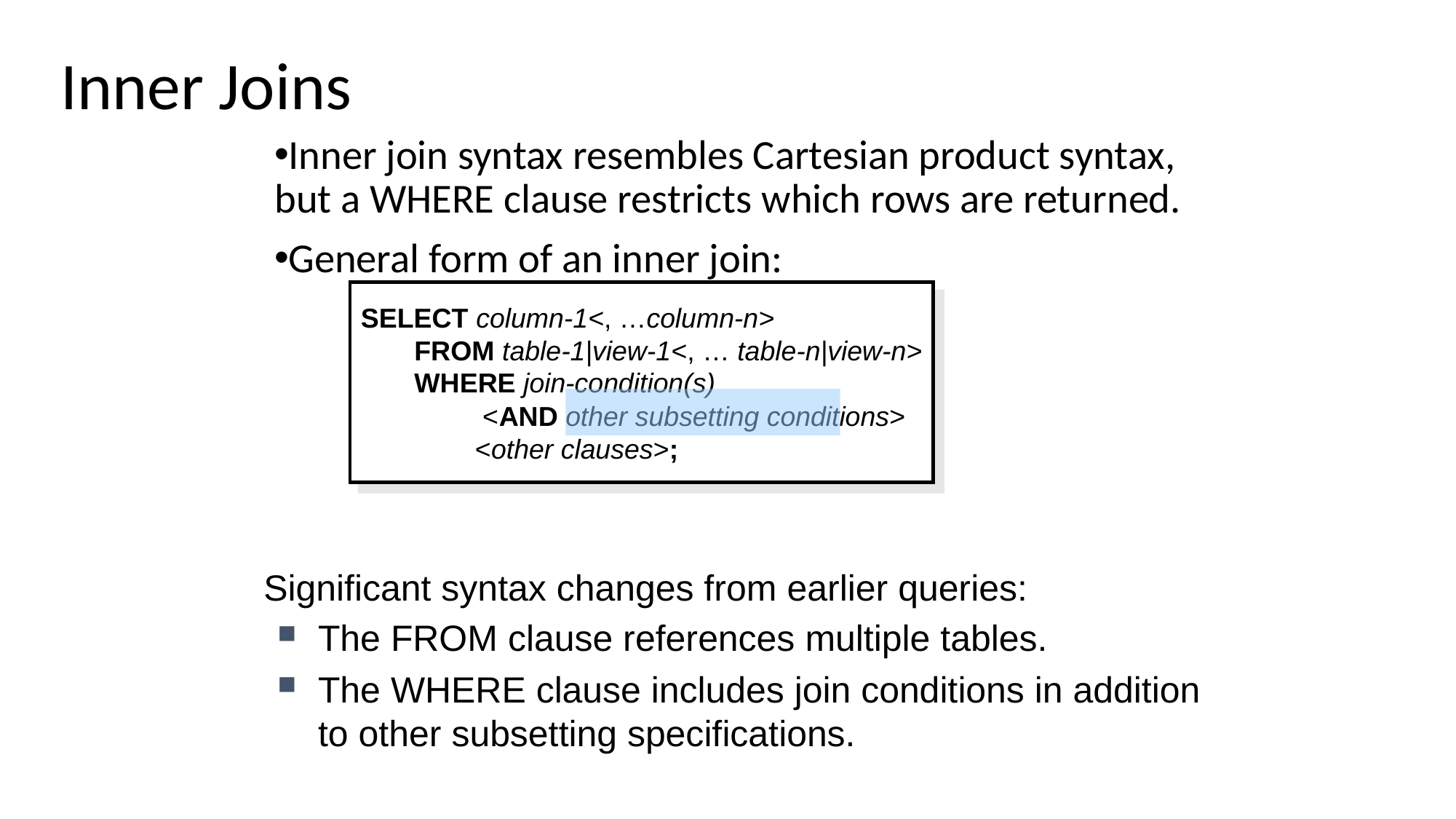

# Inner Joins
Inner join syntax resembles Cartesian product syntax,
but a WHERE clause restricts which rows are returned.
General form of an inner join:
SELECT column-1<, …column-n>
       FROM table-1|view-1<, … table-n|view-n>
       WHERE join-condition(s)
                <AND other subsetting conditions>
               <other clauses>;

Significant syntax changes from earlier queries:
The FROM clause references multiple tables.
The WHERE clause includes join conditions in addition to other subsetting specifications.